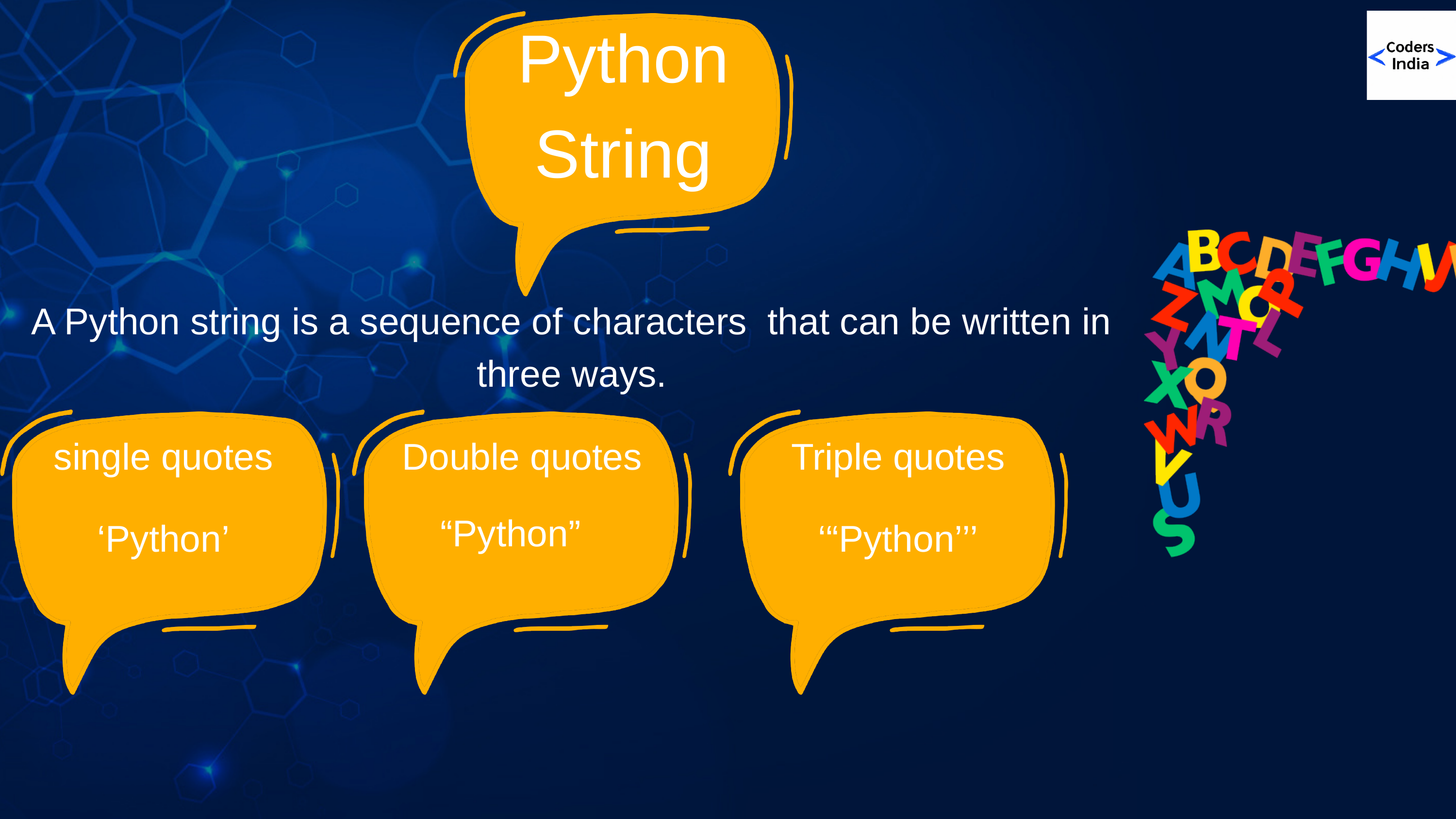

Python String

A Python string is a sequence of characters  that can be written in three ways.

single quotes
Double quotes
Triple quotes
“Python”
‘Python’
‘“Python’’’